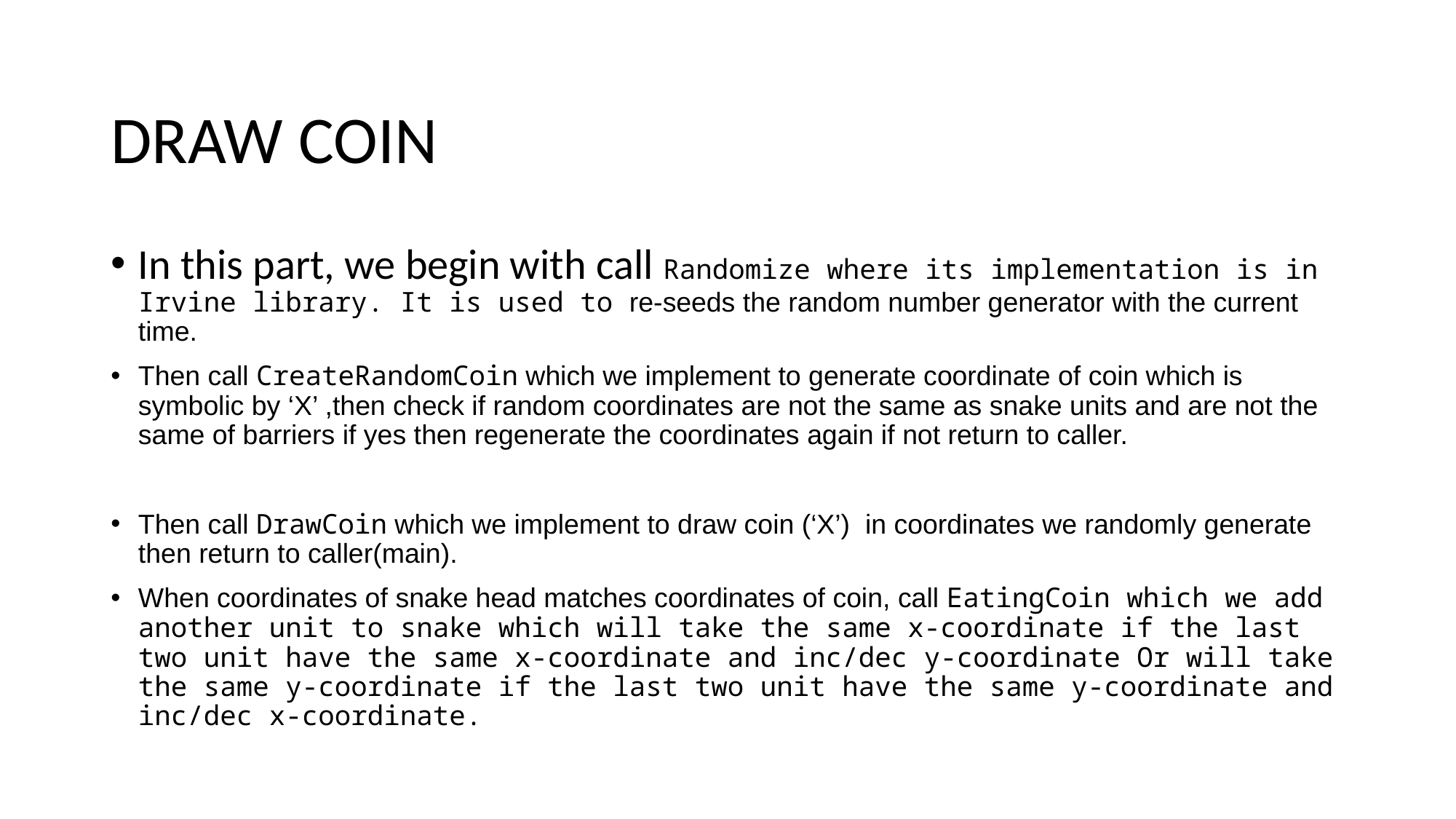

DRAW COIN
In this part, we begin with call Randomize where its implementation is in Irvine library. It is used to re-seeds the random number generator with the current time.
Then call CreateRandomCoin which we implement to generate coordinate of coin which is symbolic by ‘X’ ,then check if random coordinates are not the same as snake units and are not the same of barriers if yes then regenerate the coordinates again if not return to caller.

Then call DrawCoin which we implement to draw coin (‘X’)  in coordinates we randomly generate then return to caller(main).
When coordinates of snake head matches coordinates of coin, call EatingCoin which we add another unit to snake which will take the same x-coordinate if the last two unit have the same x-coordinate and inc/dec y-coordinate Or will take the same y-coordinate if the last two unit have the same y-coordinate and inc/dec x-coordinate.